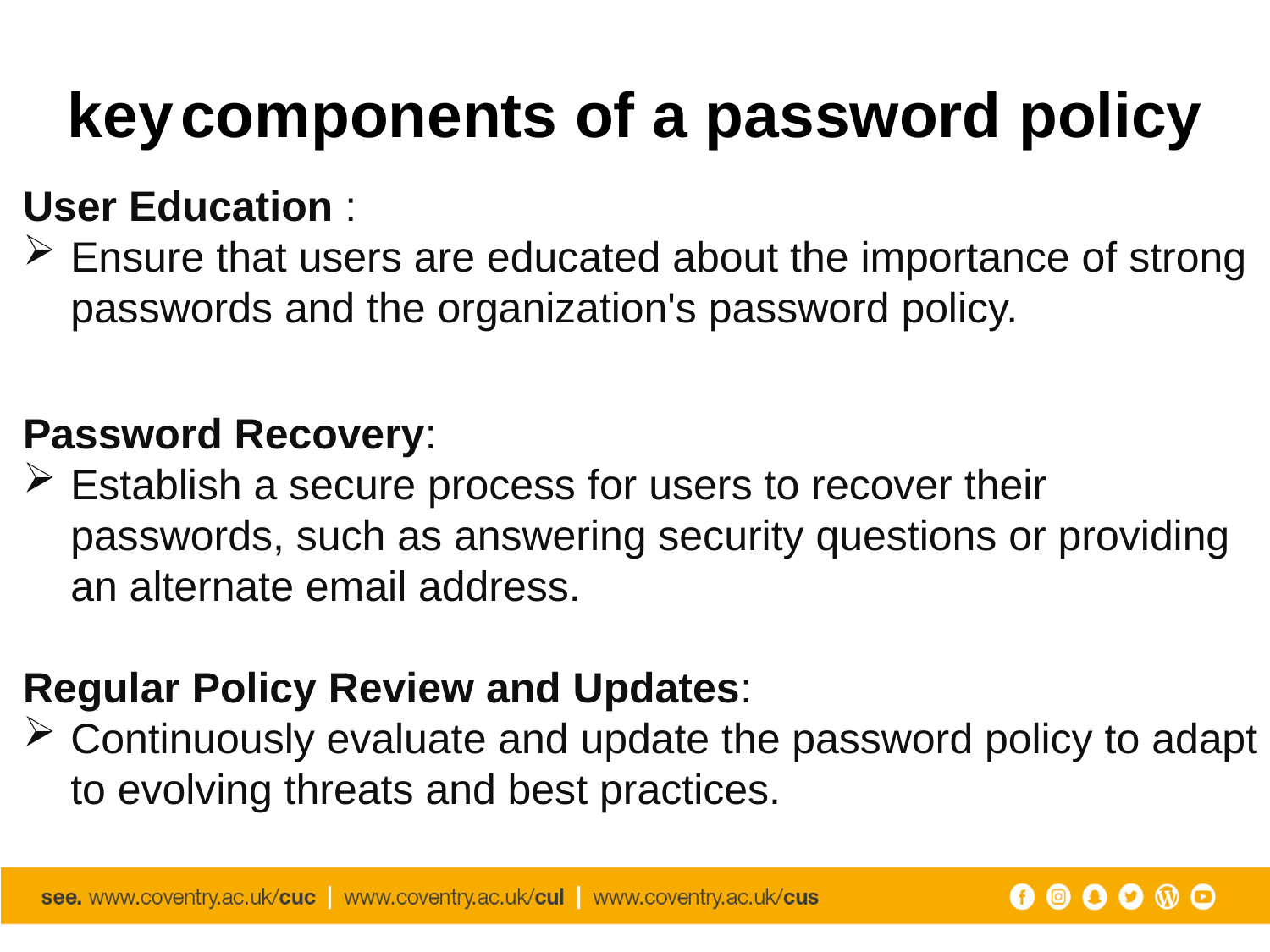

# key components of a password policy
User Education :
Ensure that users are educated about the importance of strong passwords and the organization's password policy.

Password Recovery:
Establish a secure process for users to recover their passwords, such as answering security questions or providing an alternate email address.

Regular Policy Review and Updates:
Continuously evaluate and update the password policy to adapt to evolving threats and best practices.